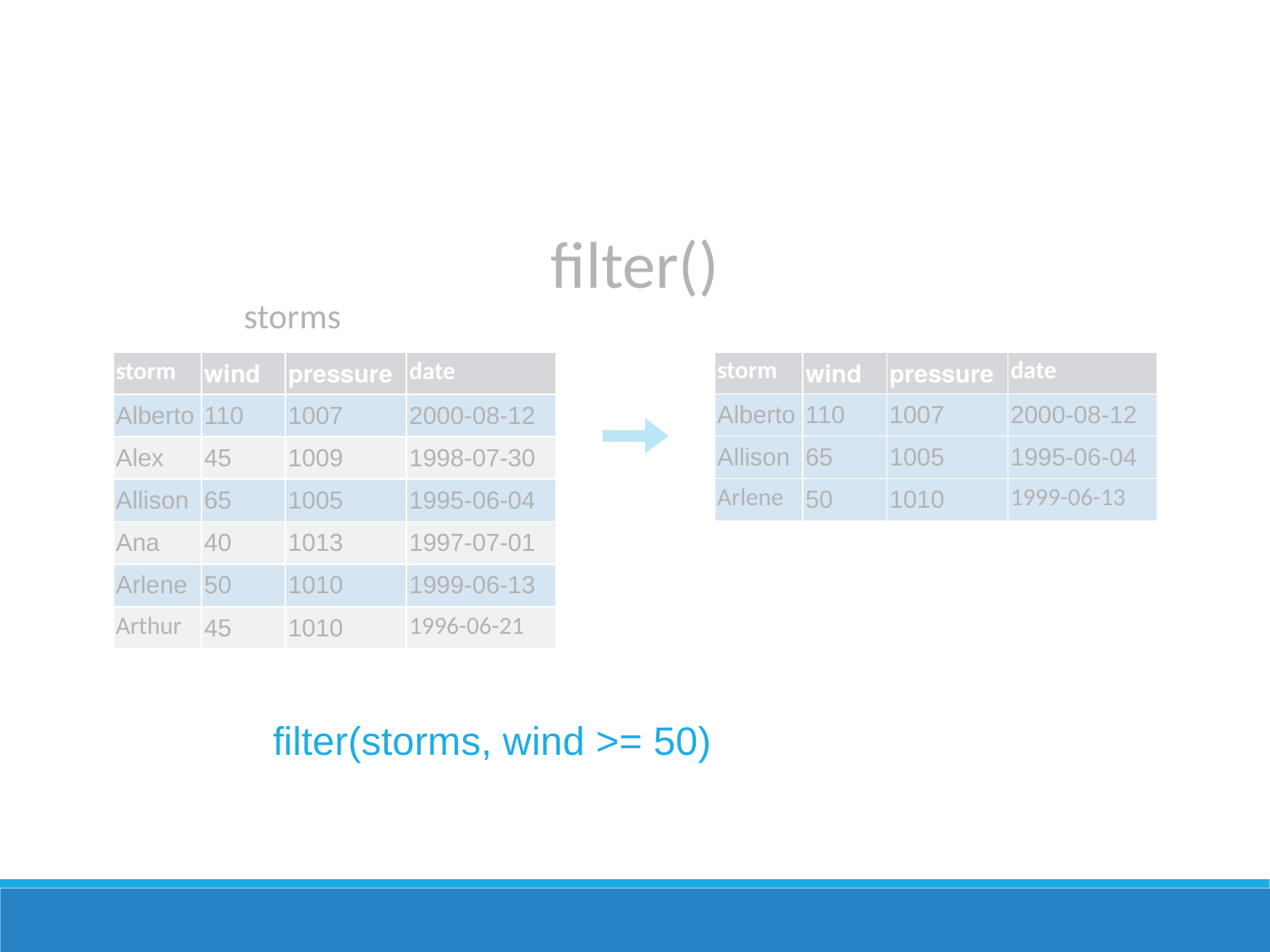

filter()
storms
| storm | wind | pressure | date |
| --- | --- | --- | --- |
| Alberto | 110 | 1007 | 2000-08-12 |
| Alex | 45 | 1009 | 1998-07-30 |
| Allison | 65 | 1005 | 1995-06-04 |
| Ana | 40 | 1013 | 1997-07-01 |
| Arlene | 50 | 1010 | 1999-06-13 |
| Arthur | 45 | 1010 | 1996-06-21 |
| storm | wind | pressure | date |
| --- | --- | --- | --- |
| Alberto | 110 | 1007 | 2000-08-12 |
| Allison | 65 | 1005 | 1995-06-04 |
| Arlene | 50 | 1010 | 1999-06-13 |

filter(storms, wind >= 50)